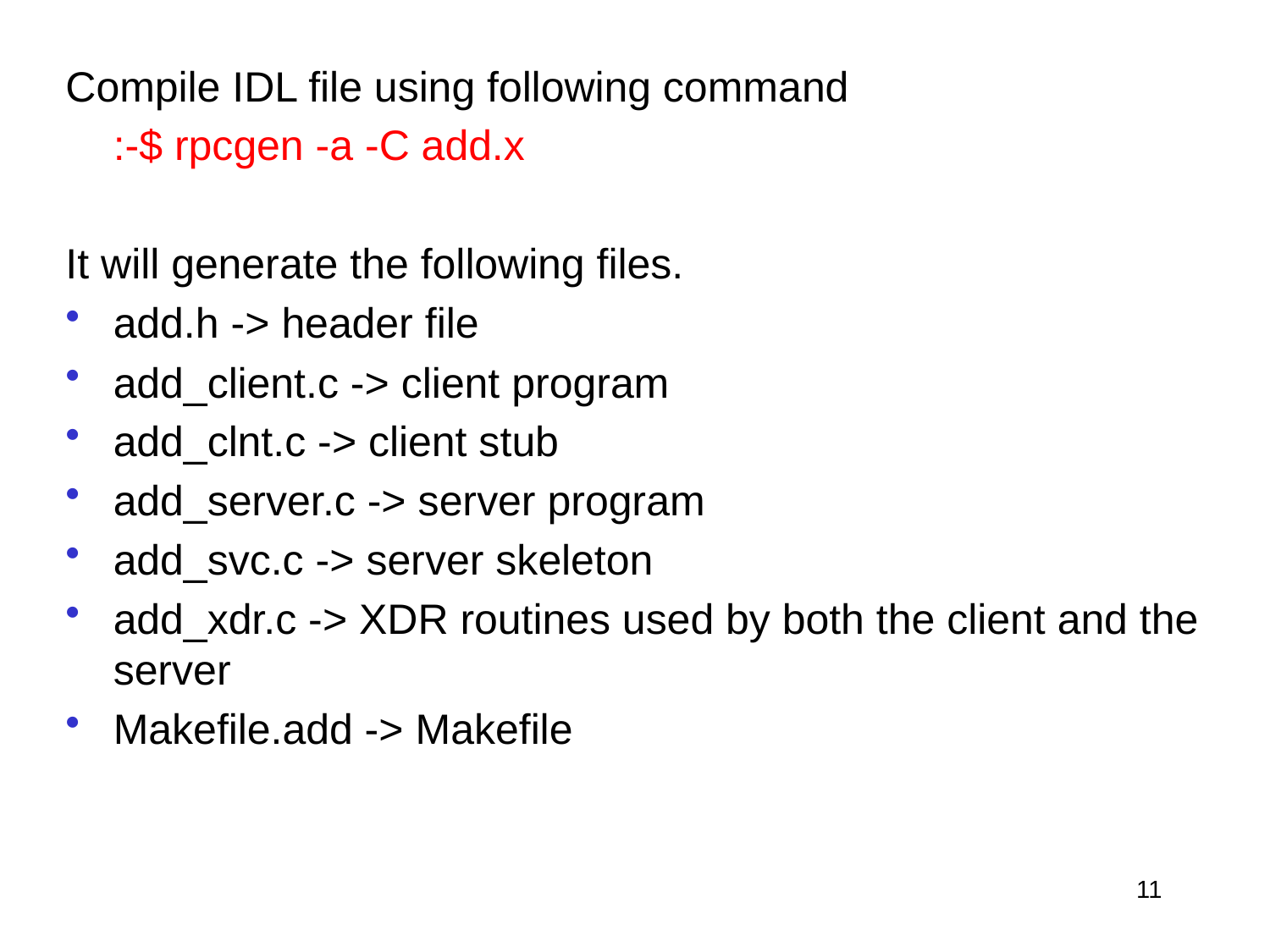

Compile IDL file using following command
	:-$ rpcgen -a -C add.x

It will generate the following files.
add.h -> header file
add_client.c -> client program
add_clnt.c -> client stub
add_server.c -> server program
add_svc.c -> server skeleton
add_xdr.c -> XDR routines used by both the client and the server
Makefile.add -> Makefile

11